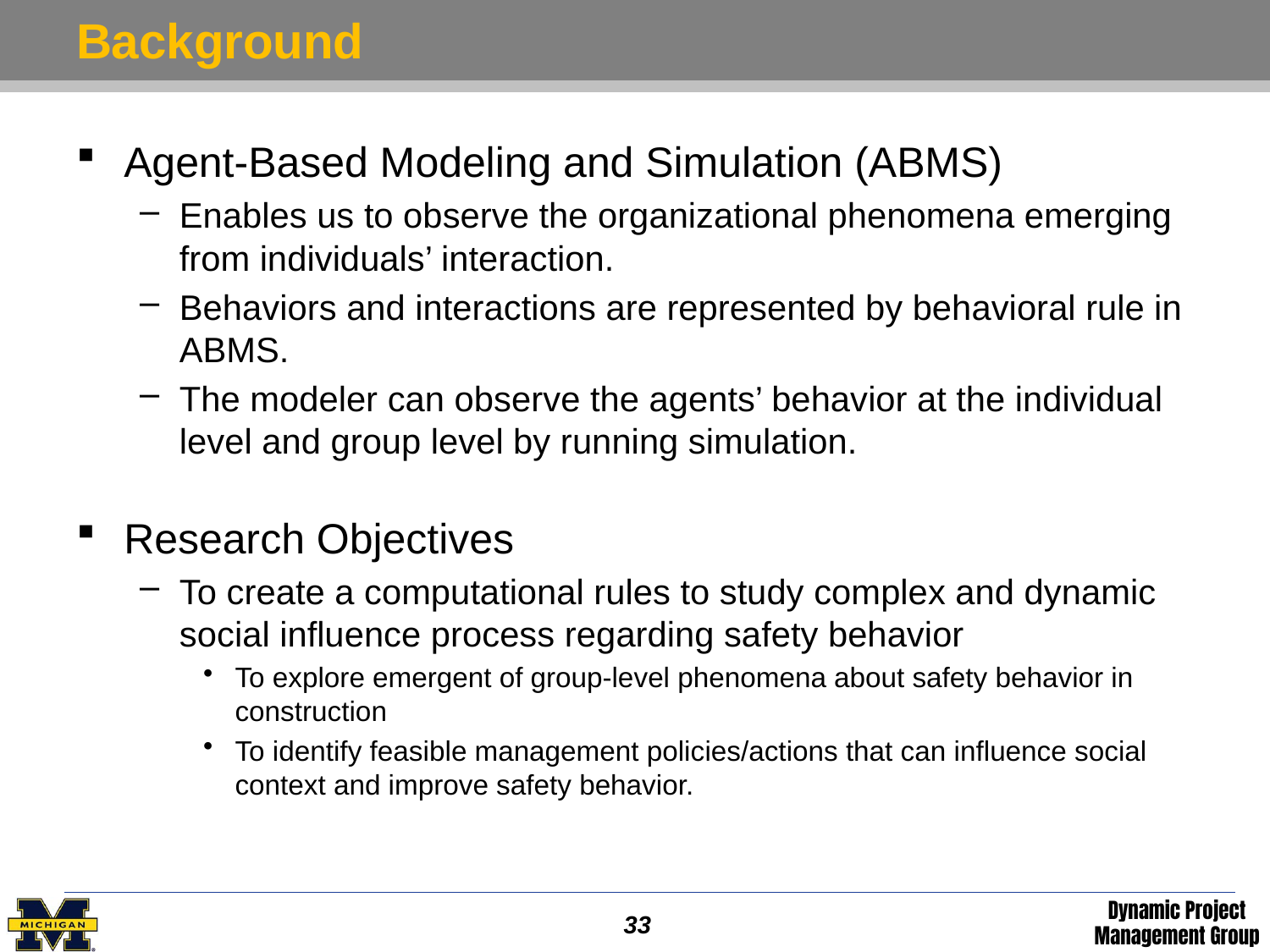

# Background
Agent-Based Modeling and Simulation (ABMS)
Enables us to observe the organizational phenomena emerging from individuals’ interaction.
Behaviors and interactions are represented by behavioral rule in ABMS.
The modeler can observe the agents’ behavior at the individual level and group level by running simulation.

Research Objectives
To create a computational rules to study complex and dynamic social influence process regarding safety behavior
To explore emergent of group-level phenomena about safety behavior in construction
To identify feasible management policies/actions that can influence social context and improve safety behavior.
33